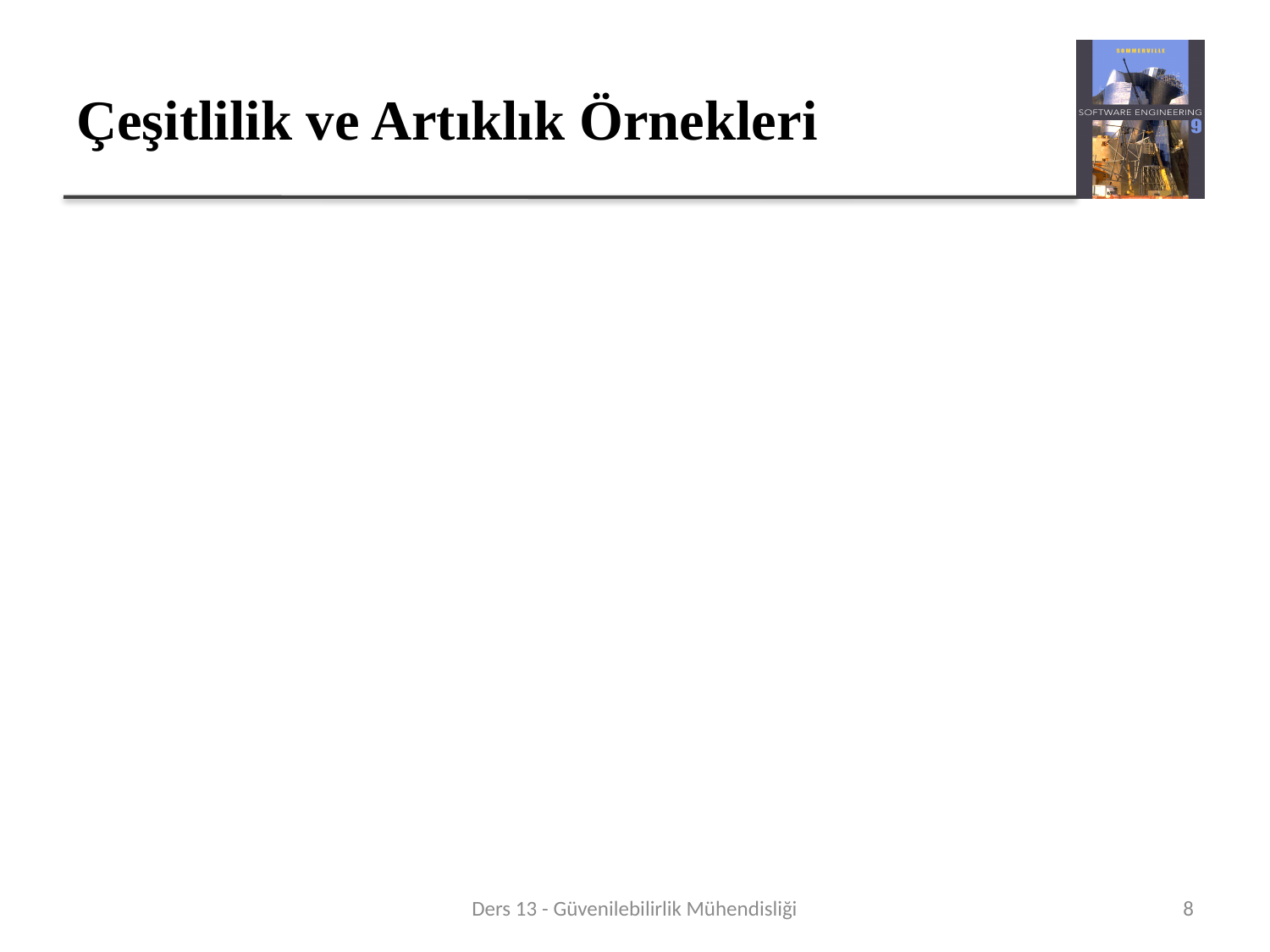

# Çeşitlilik ve Artıklık Örnekleri
Fazlalık. Kullanılabilirliğin kritik olduğu yerlerde (örneğin, e-ticaret sistemlerinde), şirketler normalde yedekleme sunucularını tutar ve bir arıza meydana gelirse bunlara otomatik olarak geçer.
Çeşitlilik. Dış saldırılara karşı direnç sağlamak için, farklı işletim sistemleri (ör. Windows ve Linux) kullanılarak farklı sunucular uygulanabilir.
Ders 13 - Güvenilebilirlik Mühendisliği
8